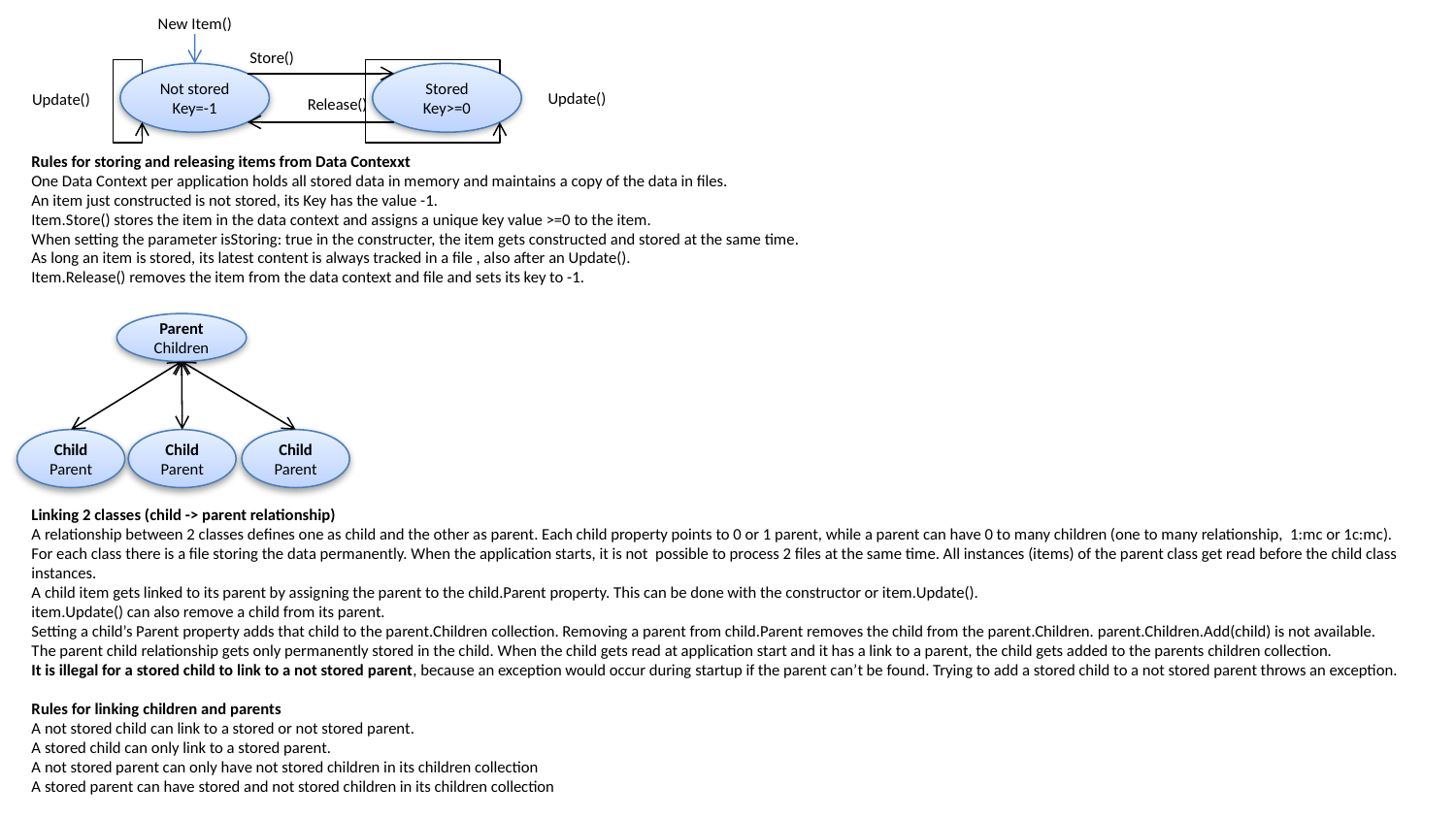

New Item()
Store()
Not stored
Key=-1
Stored
Key>=0
Update()
Update()
Release()
Rules for storing and releasing items from Data Contexxt
One Data Context per application holds all stored data in memory and maintains a copy of the data in files.
An item just constructed is not stored, its Key has the value -1.
Item.Store() stores the item in the data context and assigns a unique key value >=0 to the item.
When setting the parameter isStoring: true in the constructer, the item gets constructed and stored at the same time.
As long an item is stored, its latest content is always tracked in a file , also after an Update().
Item.Release() removes the item from the data context and file and sets its key to -1.

Parent
Children
Child
Parent
Child
Parent
Child
Parent

Linking 2 classes (child -> parent relationship)
A relationship between 2 classes defines one as child and the other as parent. Each child property points to 0 or 1 parent, while a parent can have 0 to many children (one to many relationship,  1:mc or 1c:mc).
For each class there is a file storing the data permanently. When the application starts, it is not  possible to process 2 files at the same time. All instances (items) of the parent class get read before the child class instances.
A child item gets linked to its parent by assigning the parent to the child.Parent property. This can be done with the constructor or item.Update().
item.Update() can also remove a child from its parent.
Setting a child’s Parent property adds that child to the parent.Children collection. Removing a parent from child.Parent removes the child from the parent.Children. parent.Children.Add(child) is not available.
The parent child relationship gets only permanently stored in the child. When the child gets read at application start and it has a link to a parent, the child gets added to the parents children collection.
It is illegal for a stored child to link to a not stored parent, because an exception would occur during startup if the parent can’t be found. Trying to add a stored child to a not stored parent throws an exception.

Rules for linking children and parents
A not stored child can link to a stored or not stored parent.
A stored child can only link to a stored parent.
A not stored parent can only have not stored children in its children collection
A stored parent can have stored and not stored children in its children collection